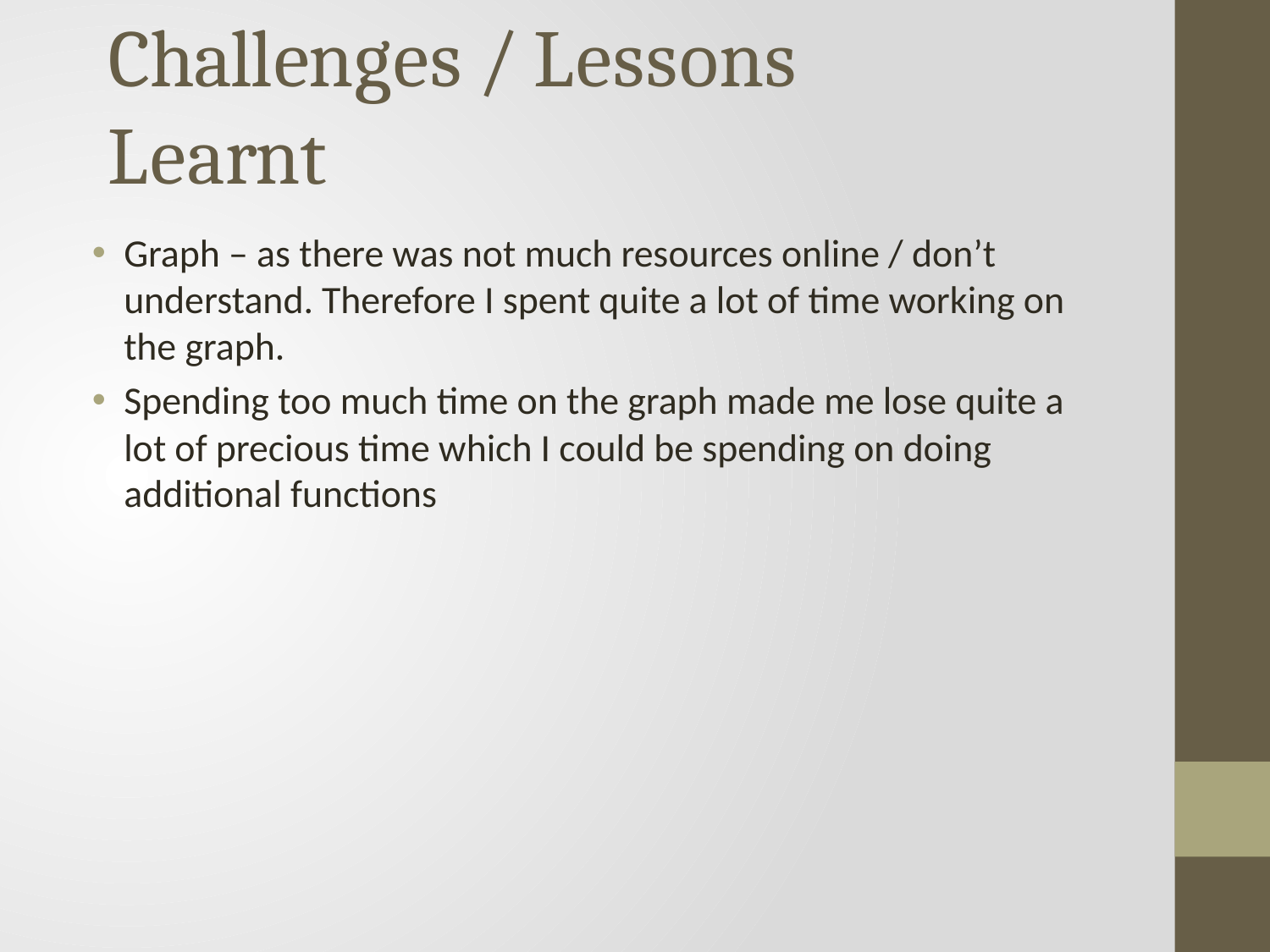

# Challenges / Lessons Learnt
Graph – as there was not much resources online / don’t understand. Therefore I spent quite a lot of time working on the graph.
Spending too much time on the graph made me lose quite a lot of precious time which I could be spending on doing additional functions